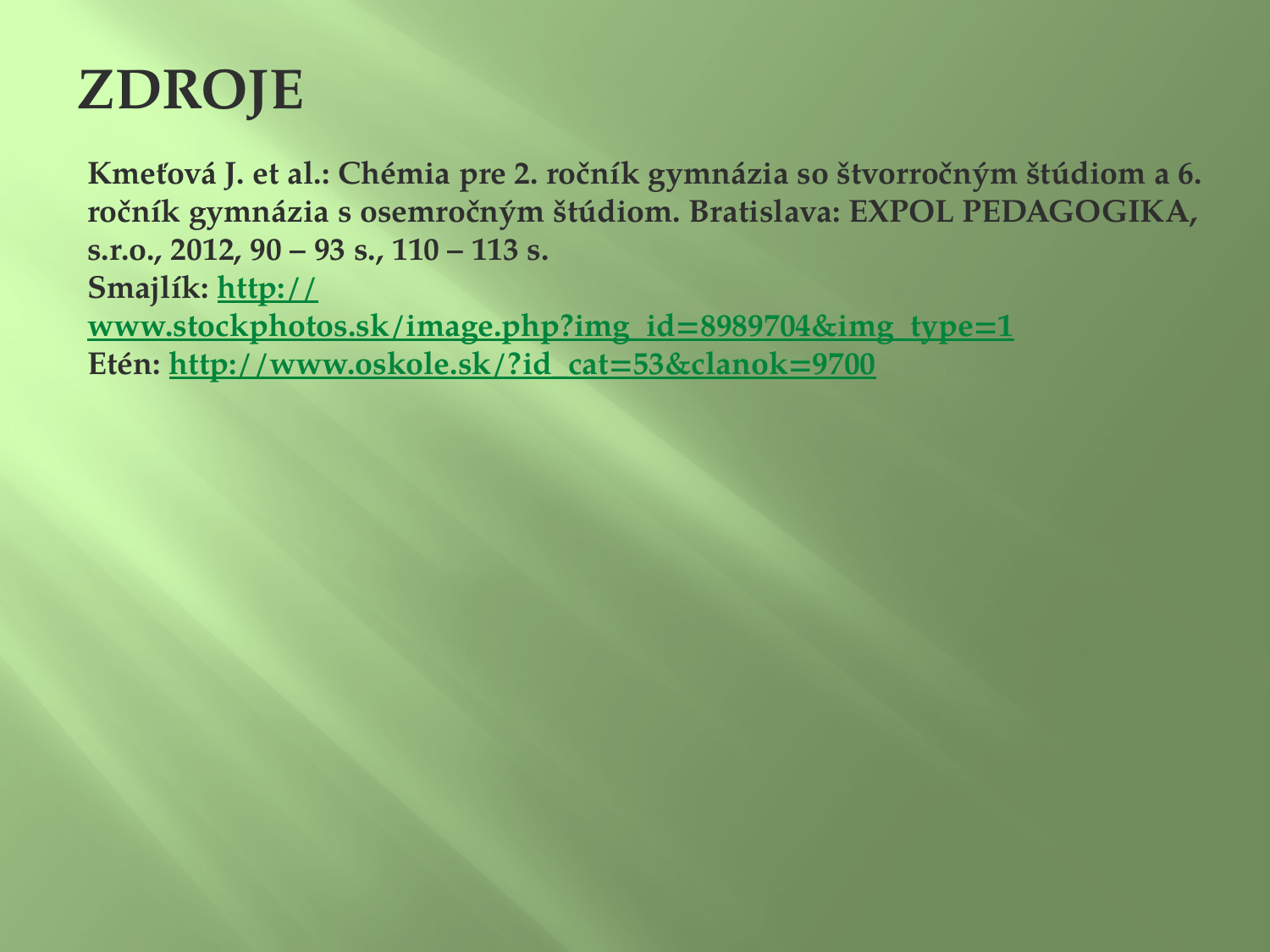

ZDROJE
Kmeťová J. et al.: Chémia pre 2. ročník gymnázia so štvorročným štúdiom a 6. ročník gymnázia s osemročným štúdiom. Bratislava: EXPOL PEDAGOGIKA, s.r.o., 2012, 90 – 93 s., 110 – 113 s.
Smajlík: http://www.stockphotos.sk/image.php?img_id=8989704&img_type=1
Etén: http://www.oskole.sk/?id_cat=53&clanok=9700